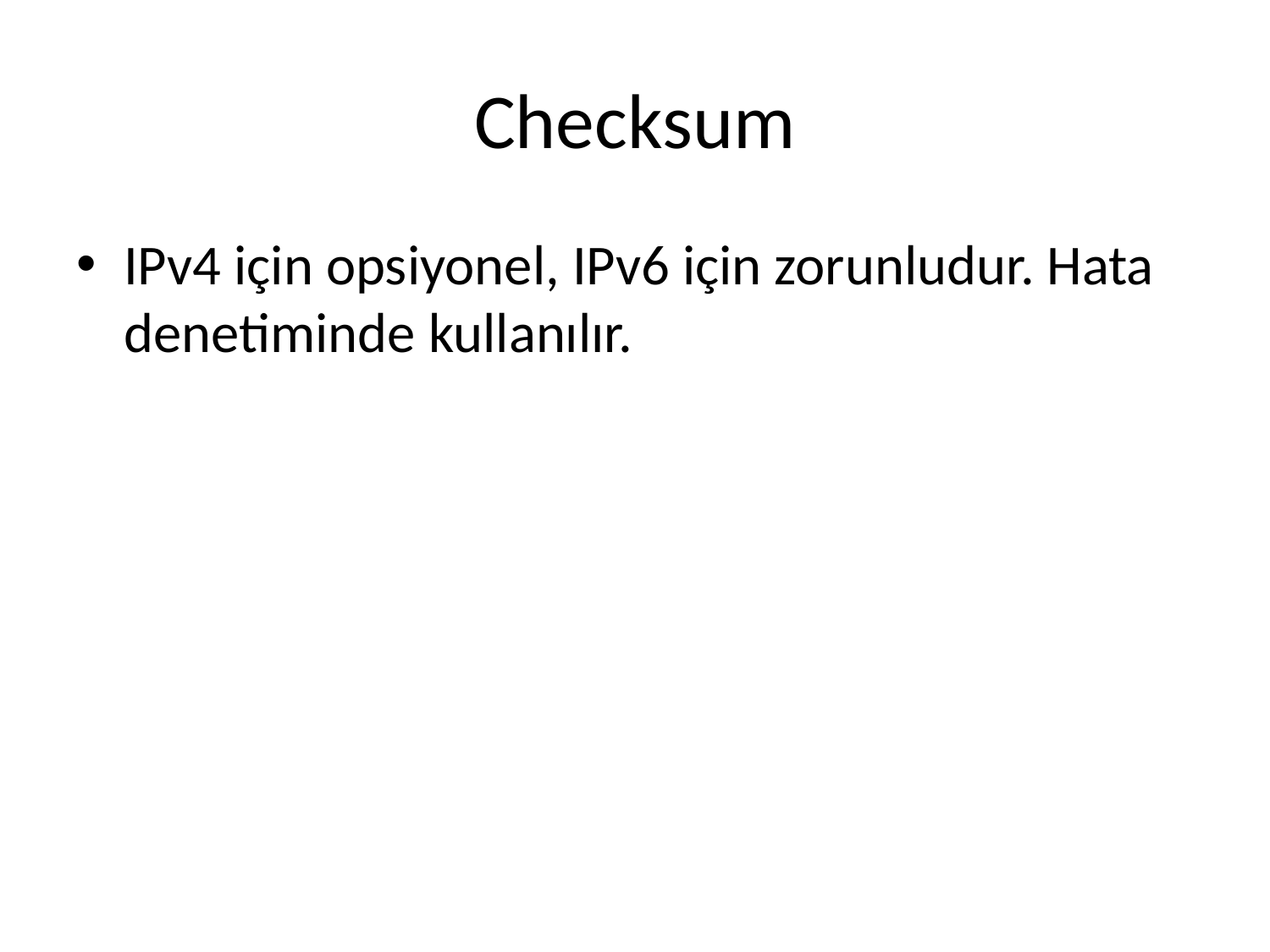

# Checksum
IPv4 için opsiyonel, IPv6 için zorunludur. Hata denetiminde kullanılır.